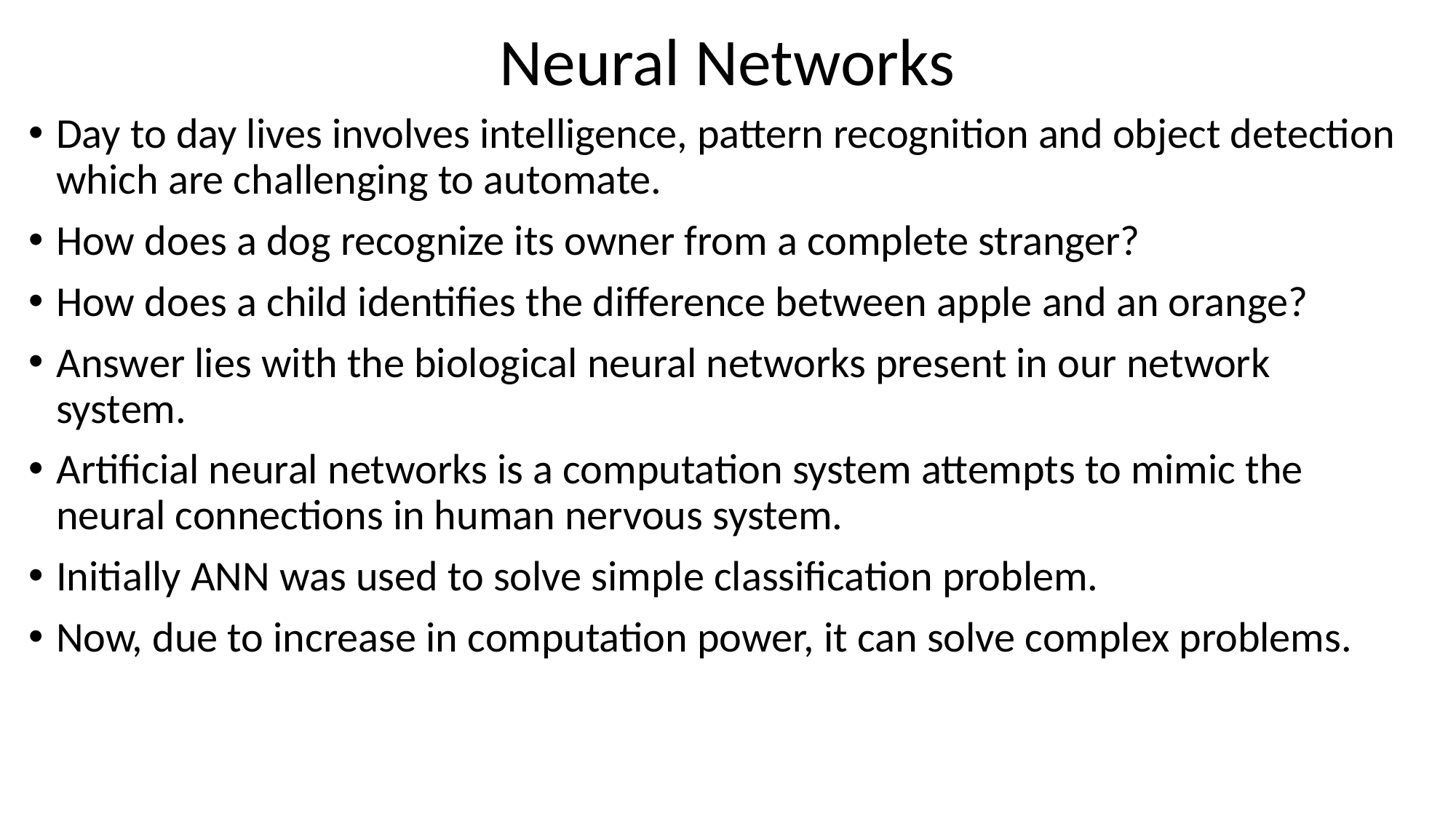

# Neural Networks
Day to day lives involves intelligence, pattern recognition and object detection which are challenging to automate.
How does a dog recognize its owner from a complete stranger?
How does a child identifies the difference between apple and an orange?
Answer lies with the biological neural networks present in our network system.
Artificial neural networks is a computation system attempts to mimic the neural connections in human nervous system.
Initially ANN was used to solve simple classification problem.
Now, due to increase in computation power, it can solve complex problems.